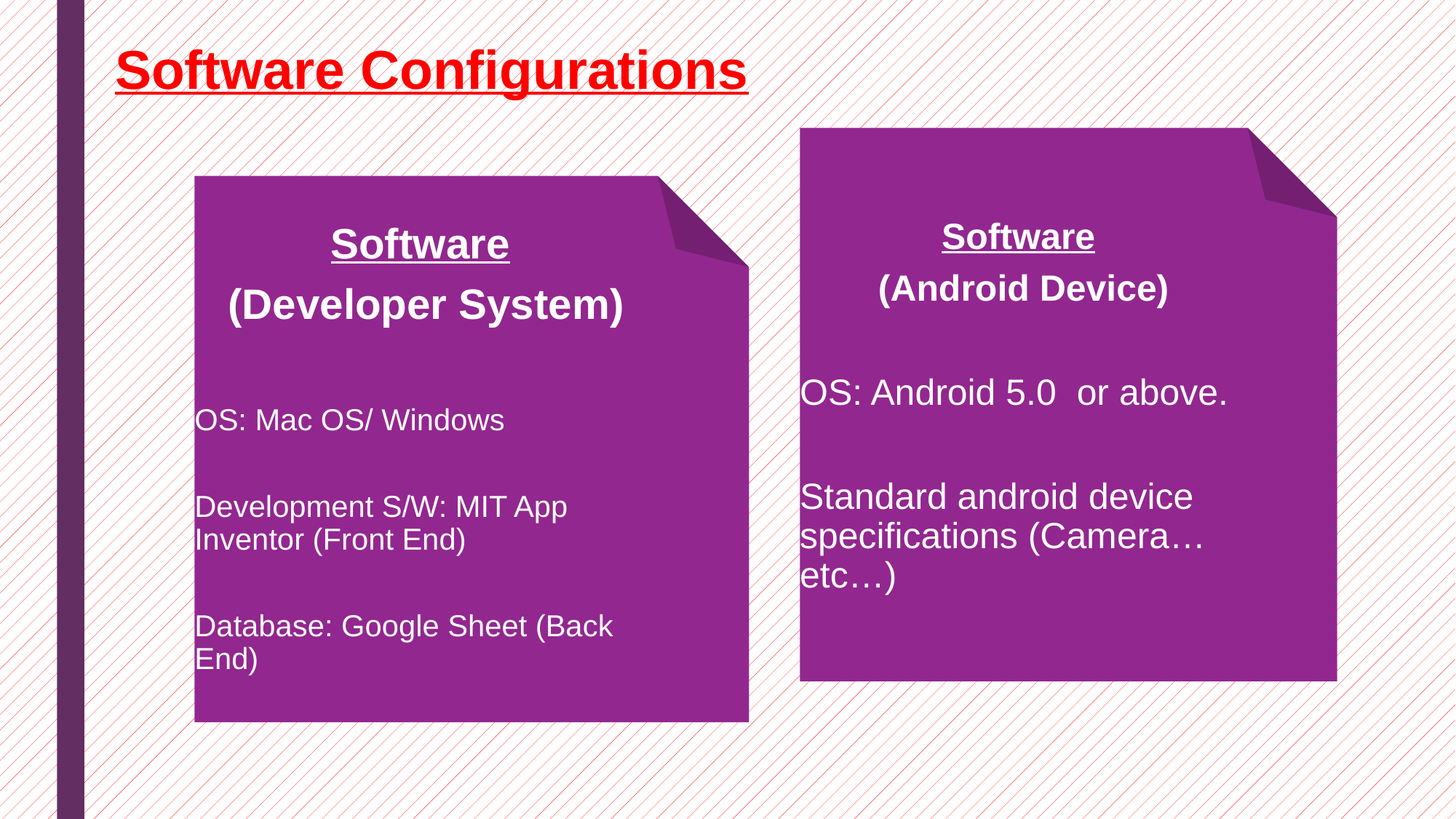

Software
(Developer System)

OS: Mac OS/ Windows

Development S/W: MIT App Inventor (Front End)

Database: Google Sheet (Back End)

Software
(Android Device)

OS: Android 5.0  or above.

Standard android device specifications (Camera…etc…)

Software Configurations